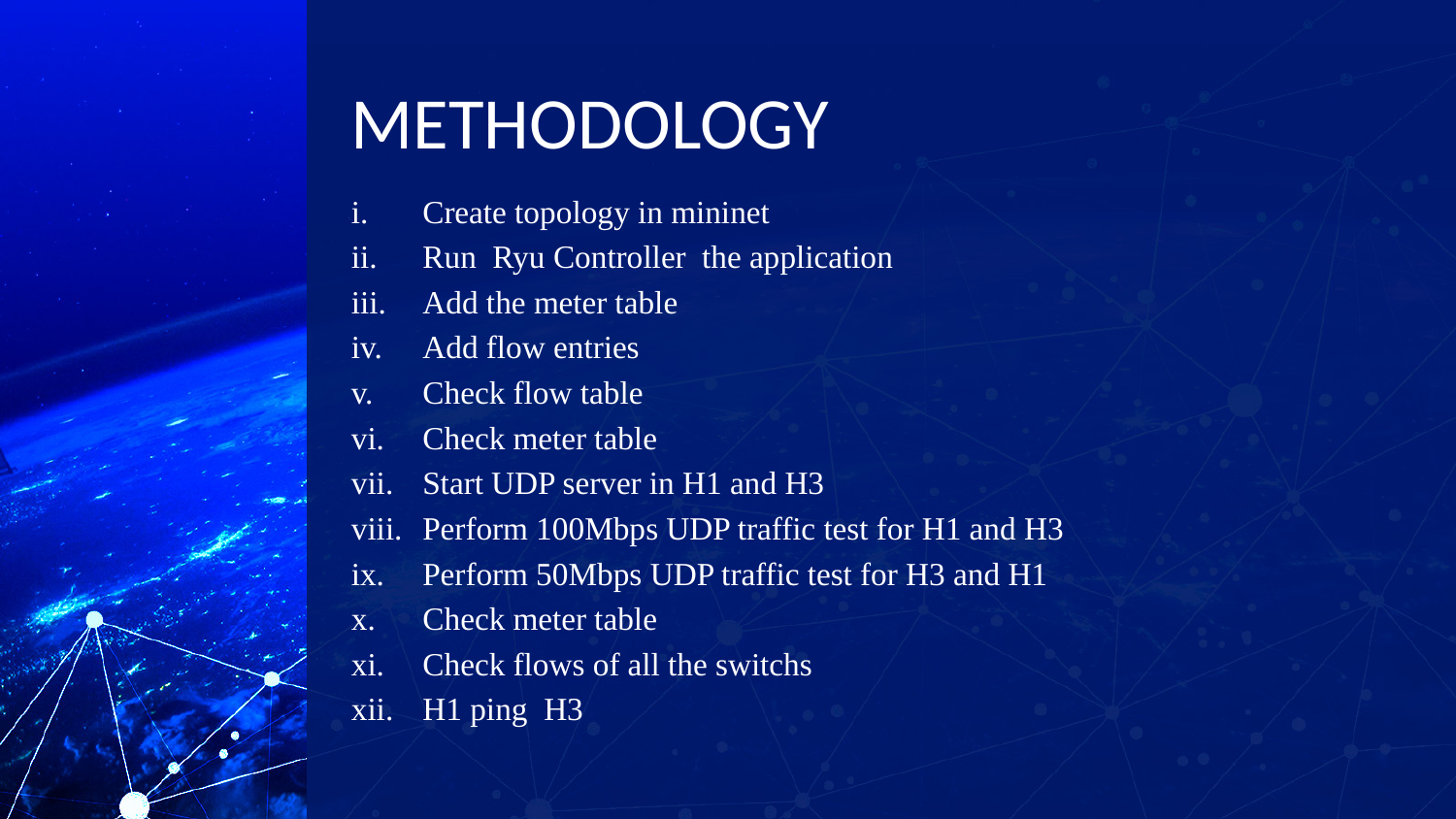

# METHODOLOGY
Create topology in mininet
Run  Ryu Controller  the application
Add the meter table
Add flow entries
Check flow table
Check meter table
Start UDP server in H1 and H3
Perform 100Mbps UDP traffic test for H1 and H3
Perform 50Mbps UDP traffic test for H3 and H1
Check meter table
Check flows of all the switchs
H1 ping  H3